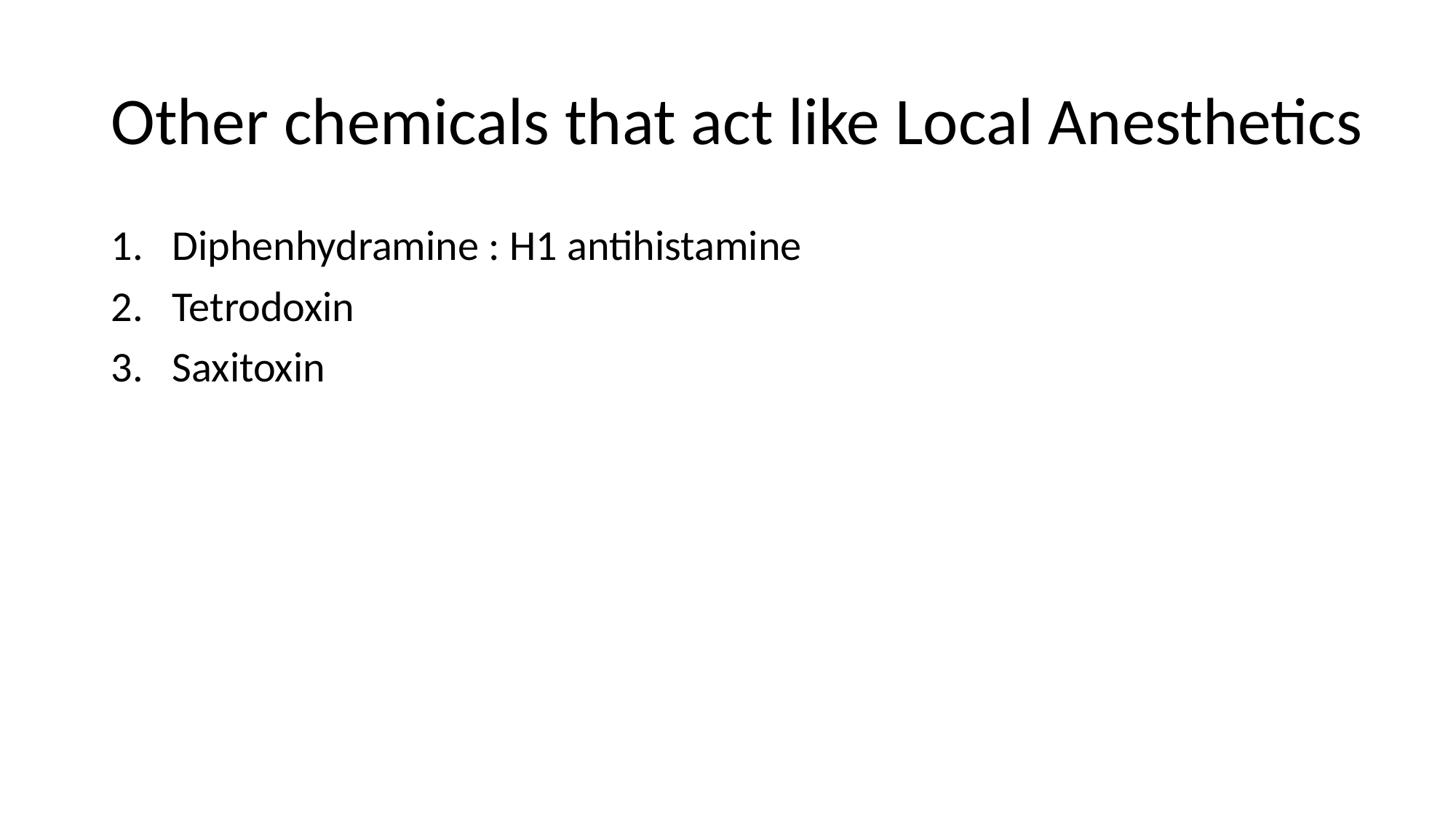

# Other chemicals that act like Local Anesthetics
Diphenhydramine : H1 antihistamine
Tetrodoxin
Saxitoxin